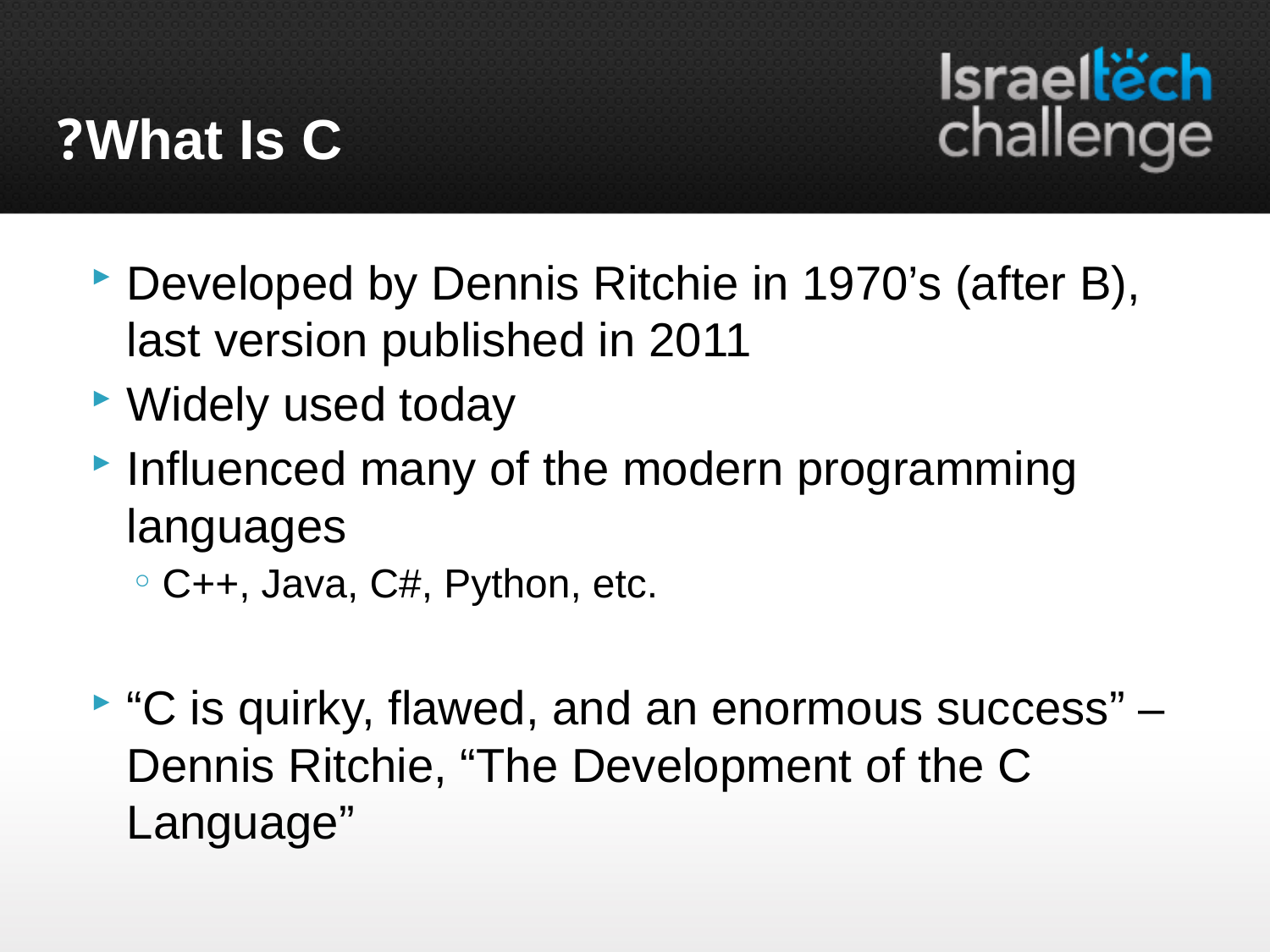

# What Is C?
Developed by Dennis Ritchie in 1970’s (after B), last version published in 2011
Widely used today
Influenced many of the modern programming languages
C++, Java, C#, Python, etc.

“C is quirky, flawed, and an enormous success” – Dennis Ritchie, “The Development of the C Language”